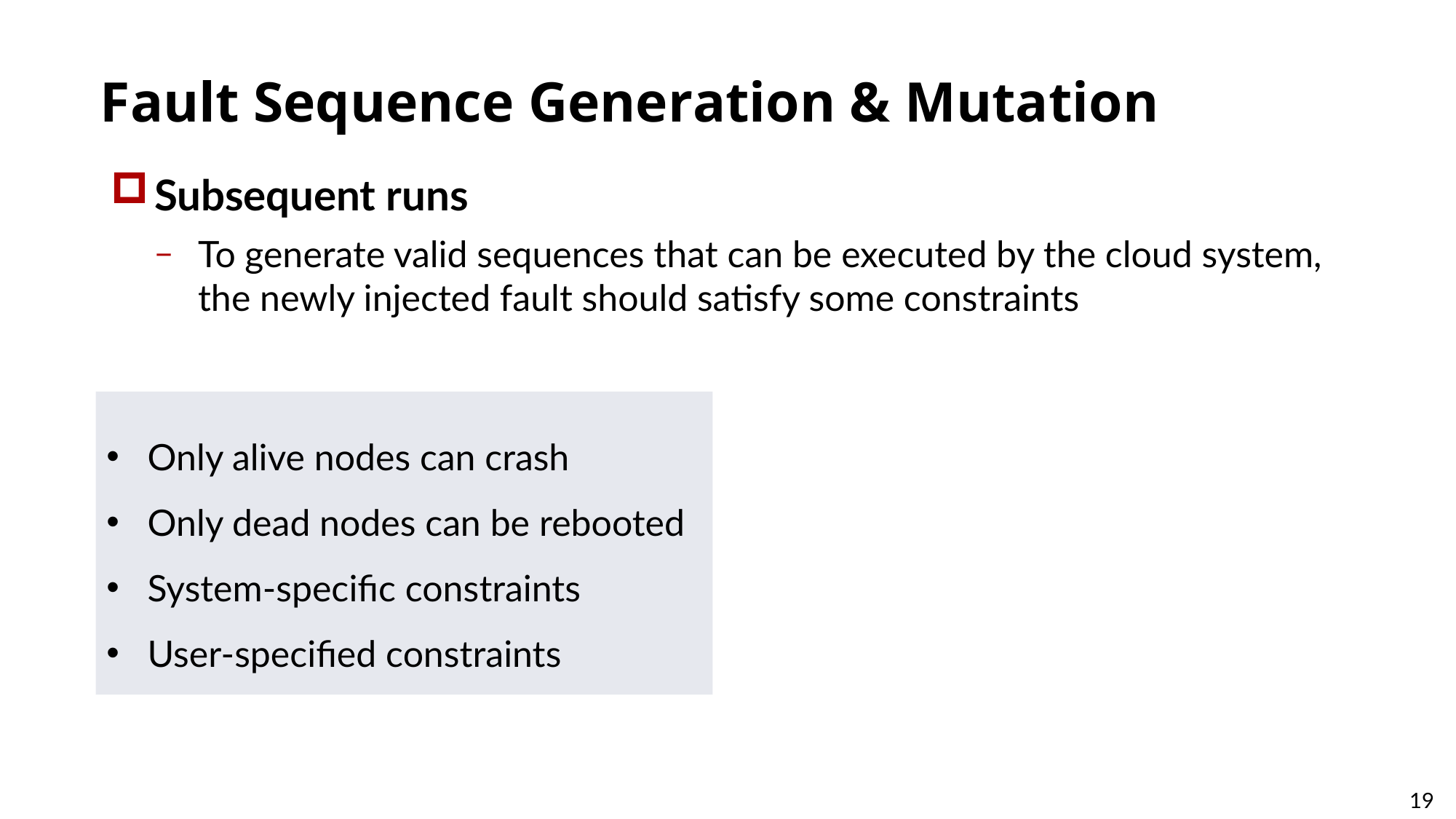

# Fault Sequence Generation & Mutation
Subsequent runs
To generate valid sequences that can be executed by the cloud system, the newly injected fault should satisfy some constraints
Only alive nodes can crash
Only dead nodes can be rebooted
System-specific constraints
User-specified constraints